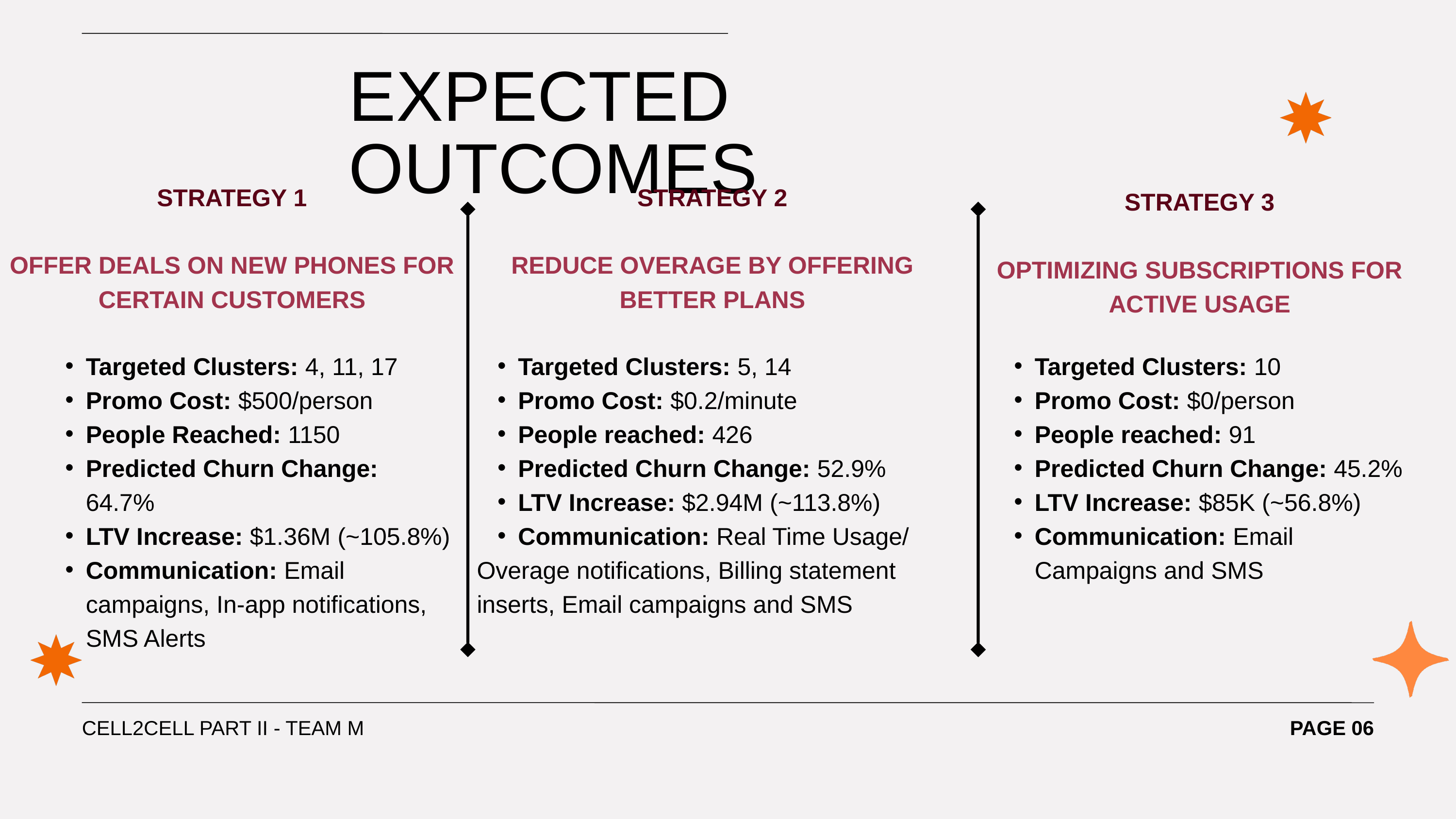

EXPECTED OUTCOMES

STRATEGY 1

OFFER DEALS ON NEW PHONES FOR CERTAIN CUSTOMERS
STRATEGY 2

REDUCE OVERAGE BY OFFERING BETTER PLANS
STRATEGY 3

OPTIMIZING SUBSCRIPTIONS FOR ACTIVE USAGE

Targeted Clusters: 4, 11, 17
Promo Cost: $500/person
People Reached: 1150
Predicted Churn Change: 64.7%
LTV Increase: $1.36M (~105.8%)
Communication: Email campaigns, In-app notifications, SMS Alerts

Targeted Clusters: 5, 14
Promo Cost: $0.2/minute
People reached: 426
Predicted Churn Change: 52.9%
LTV Increase: $2.94M (~113.8%)
Communication: Real Time Usage/
Overage notifications, Billing statement
inserts, Email campaigns and SMS

Targeted Clusters: 10
Promo Cost: $0/person
People reached: 91
Predicted Churn Change: 45.2%
LTV Increase: $85K (~56.8%)
Communication: Email Campaigns and SMS

CELL2CELL PART II - TEAM M
PAGE 06